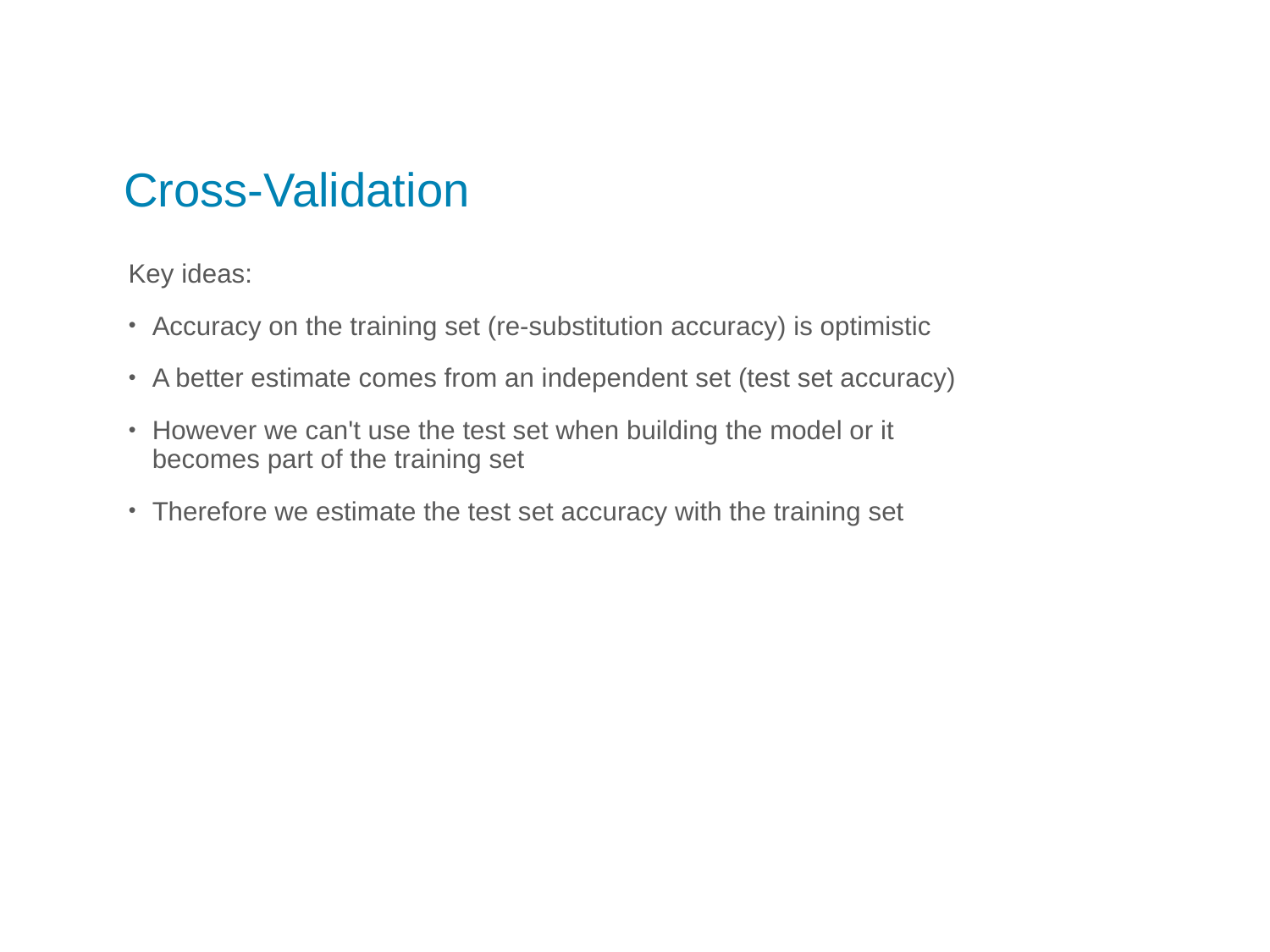

# Cross-Validation
Key ideas:
Accuracy on the training set (re-substitution accuracy) is optimistic
A better estimate comes from an independent set (test set accuracy)
However we can't use the test set when building the model or it becomes part of the training set
Therefore we estimate the test set accuracy with the training set